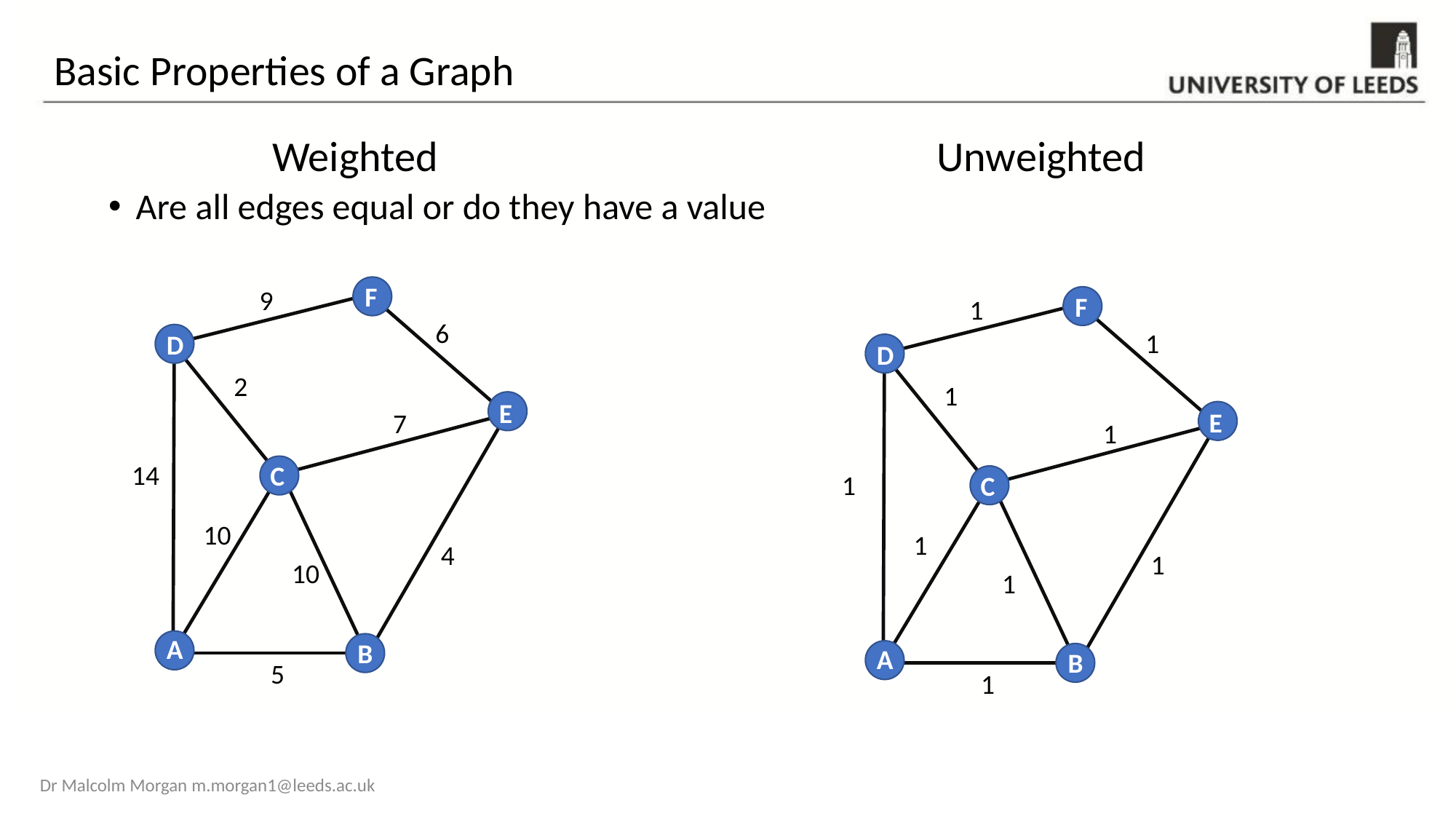

# Basic Properties of a Graph
		Weighted					 Unweighted
Are all edges equal or do they have a value
C
F
C

9
F

1
6
1
D

D

2
1
E

E
7

1
A
A
14
C

1
C

10
1
4
1
10
1
A

B

A

B

D
5
D
1